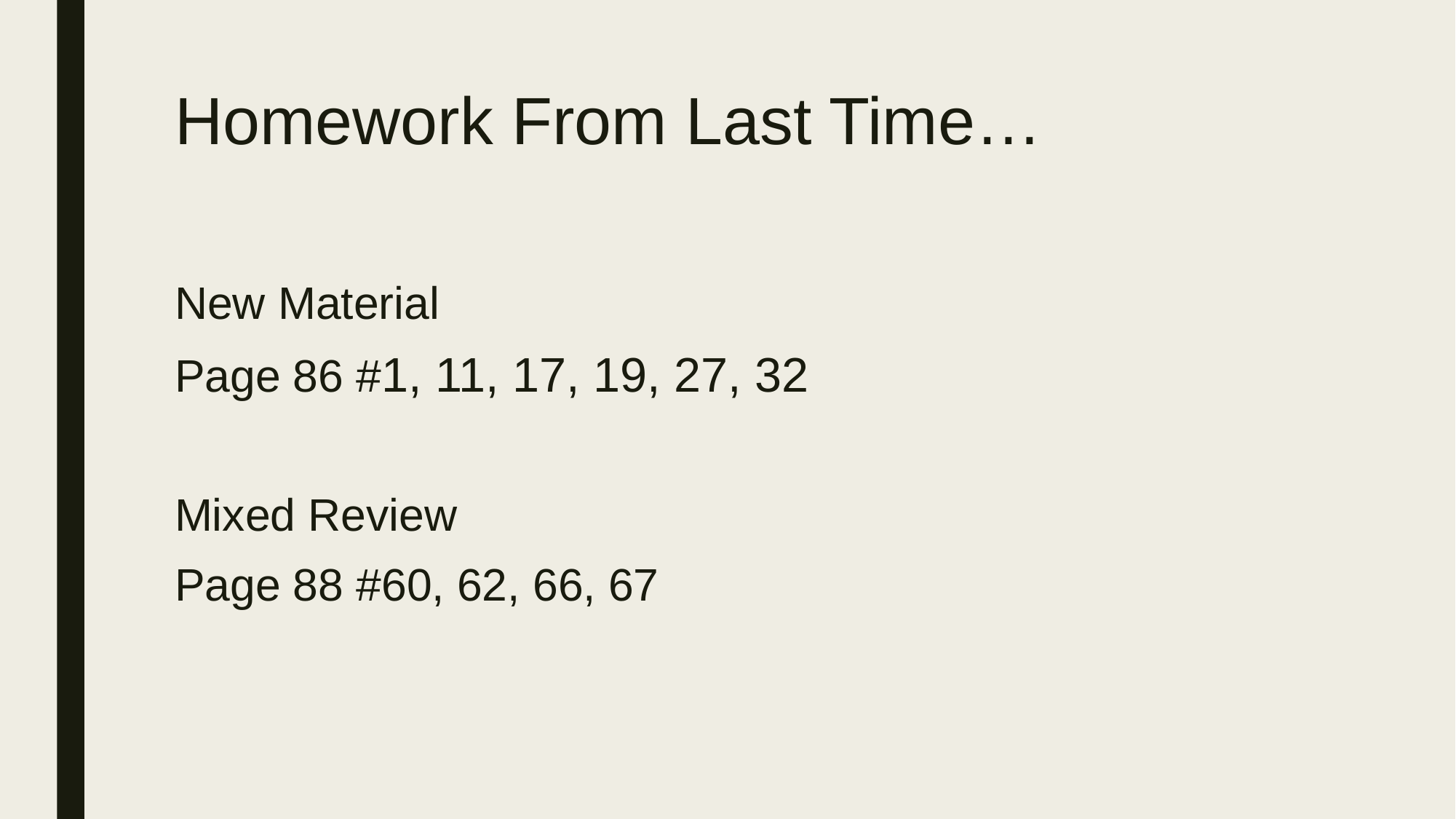

# Homework From Last Time…
New Material
Page 86 #1, 11, 17, 19, 27, 32

Mixed Review
Page 88 #60, 62, 66, 67